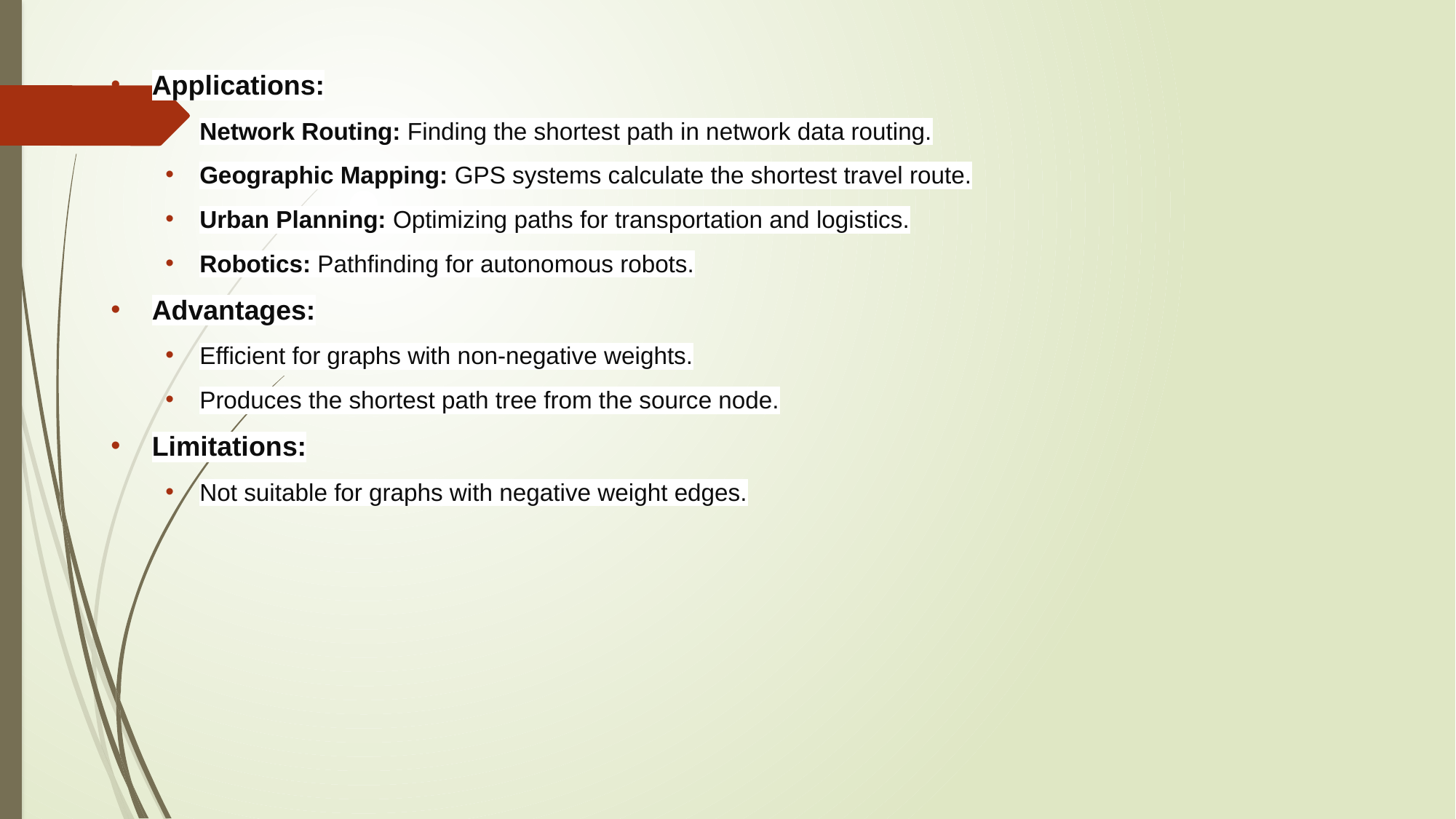

Applications:
Network Routing: Finding the shortest path in network data routing.
Geographic Mapping: GPS systems calculate the shortest travel route.
Urban Planning: Optimizing paths for transportation and logistics.
Robotics: Pathfinding for autonomous robots.
Advantages:
Efficient for graphs with non-negative weights.
Produces the shortest path tree from the source node.
Limitations:
Not suitable for graphs with negative weight edges.